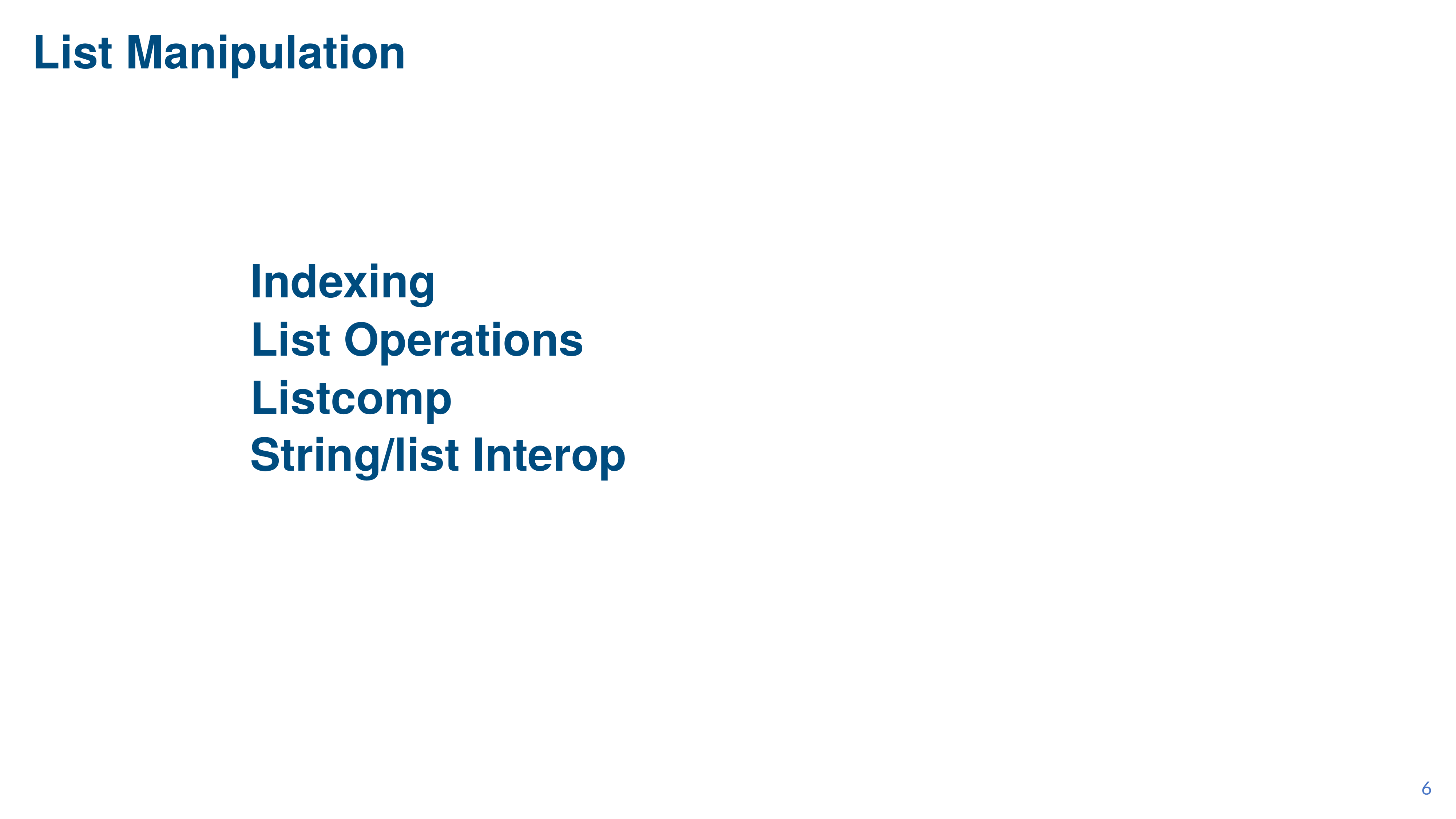

# List Manipulation
Indexing
List Operations
Listcomp
String/list Interop
6